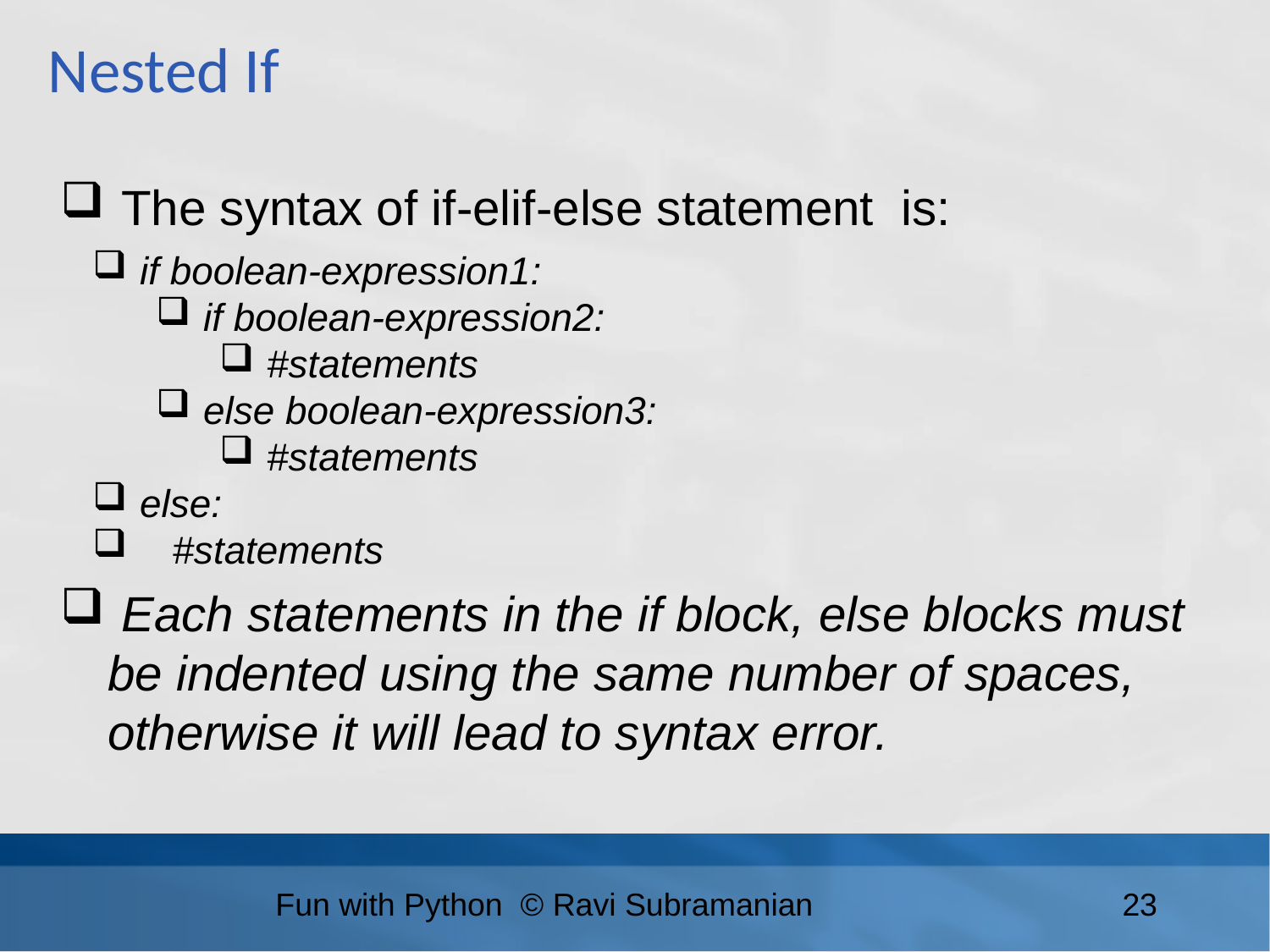

Nested If
 The syntax of if-elif-else statement  is:
if boolean-expression1:
if boolean-expression2:
#statements
else boolean-expression3:
#statements
else:
   #statements
 Each statements in the if block, else blocks must be indented using the same number of spaces, otherwise it will lead to syntax error.